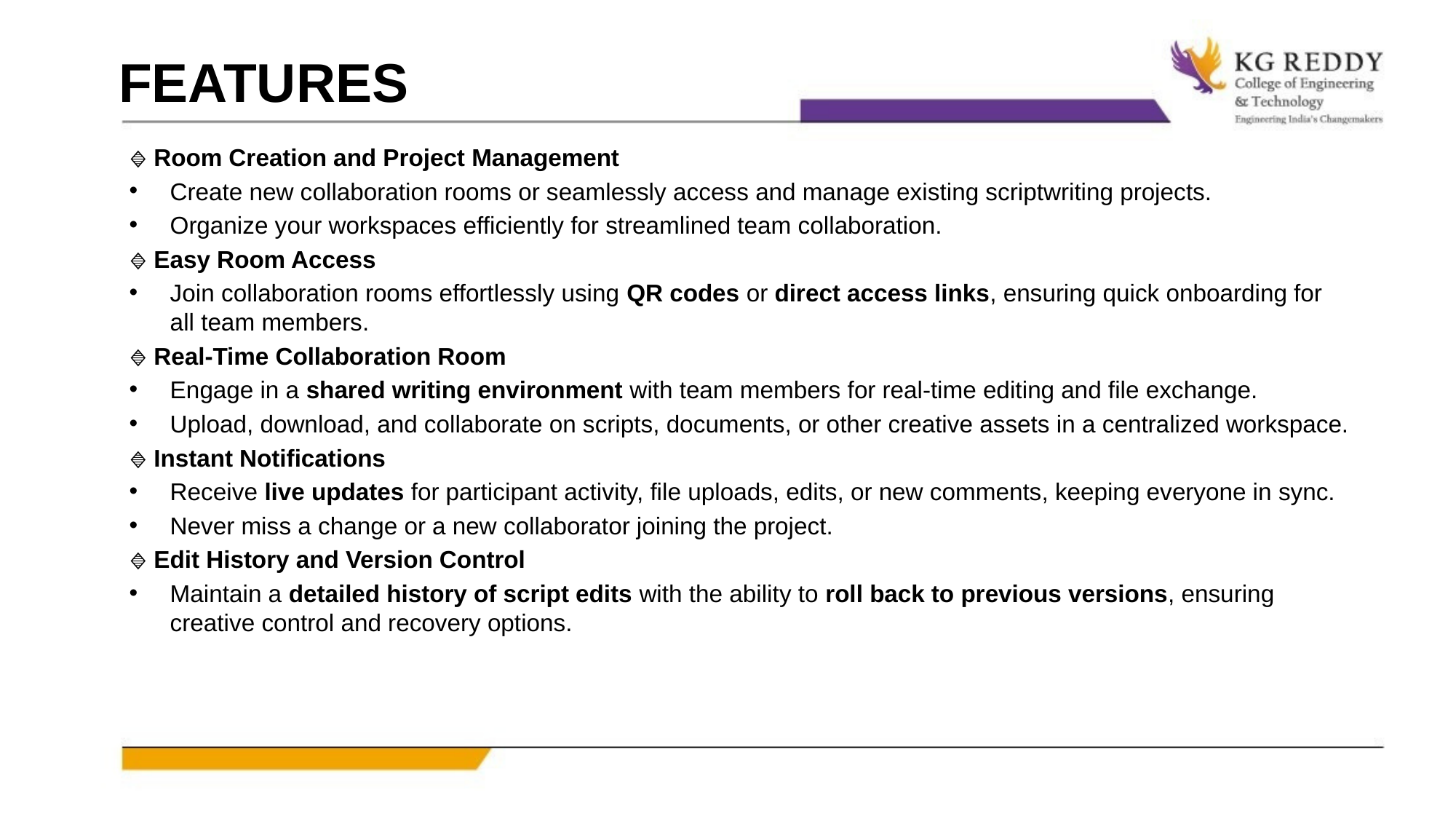

# FEATURES
🔹 Room Creation and Project Management
Create new collaboration rooms or seamlessly access and manage existing scriptwriting projects.
Organize your workspaces efficiently for streamlined team collaboration.
🔹 Easy Room Access
Join collaboration rooms effortlessly using QR codes or direct access links, ensuring quick onboarding for all team members.
🔹 Real-Time Collaboration Room
Engage in a shared writing environment with team members for real-time editing and file exchange.
Upload, download, and collaborate on scripts, documents, or other creative assets in a centralized workspace.
🔹 Instant Notifications
Receive live updates for participant activity, file uploads, edits, or new comments, keeping everyone in sync.
Never miss a change or a new collaborator joining the project.
🔹 Edit History and Version Control
Maintain a detailed history of script edits with the ability to roll back to previous versions, ensuring creative control and recovery options.